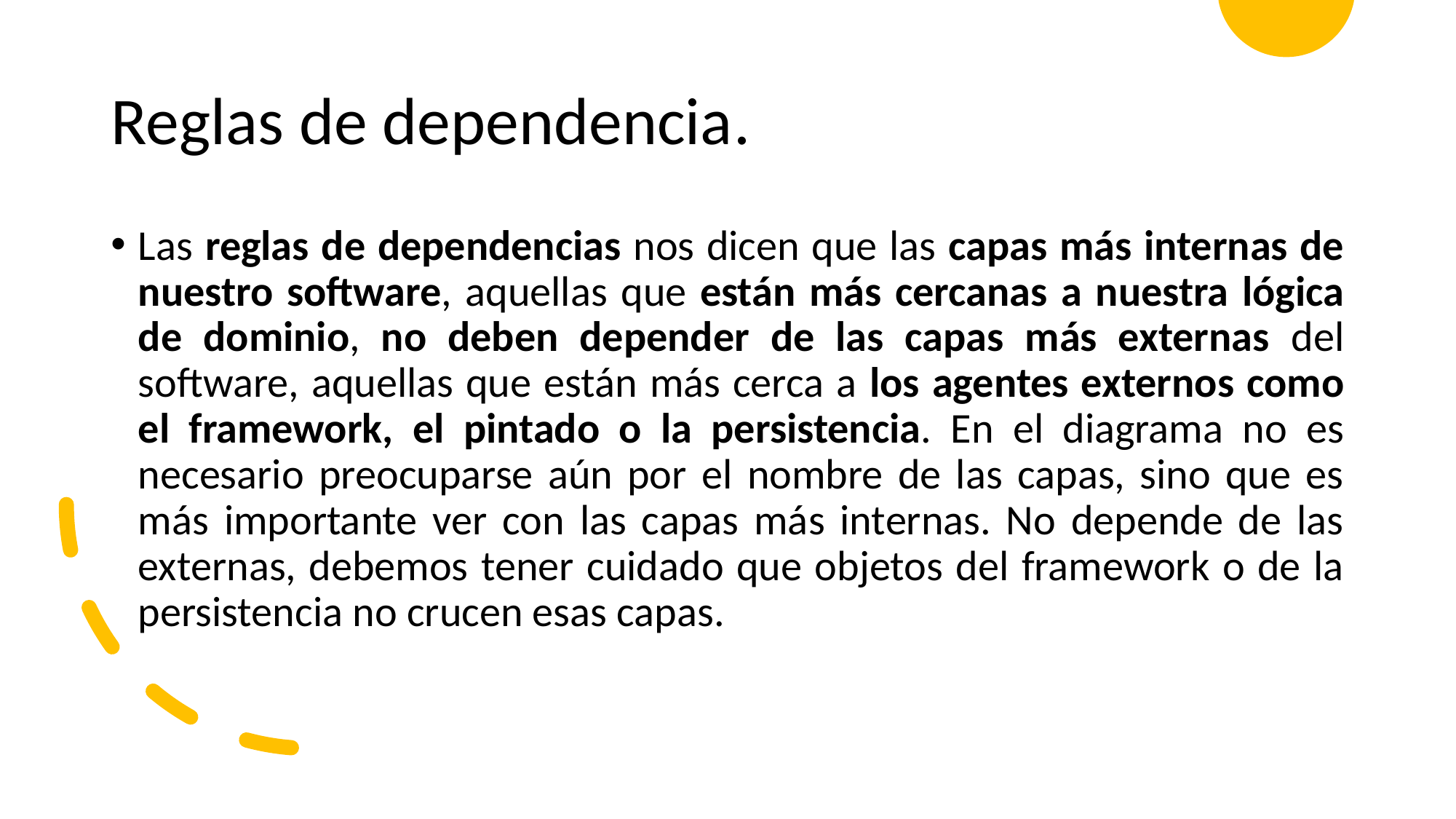

# Reglas de dependencia.
Las reglas de dependencias nos dicen que las capas más internas de nuestro software, aquellas que están más cercanas a nuestra lógica de dominio, no deben depender de las capas más externas del software, aquellas que están más cerca a los agentes externos como el framework, el pintado o la persistencia. En el diagrama no es necesario preocuparse aún por el nombre de las capas, sino que es más importante ver con las capas más internas. No depende de las externas, debemos tener cuidado que objetos del framework o de la persistencia no crucen esas capas.